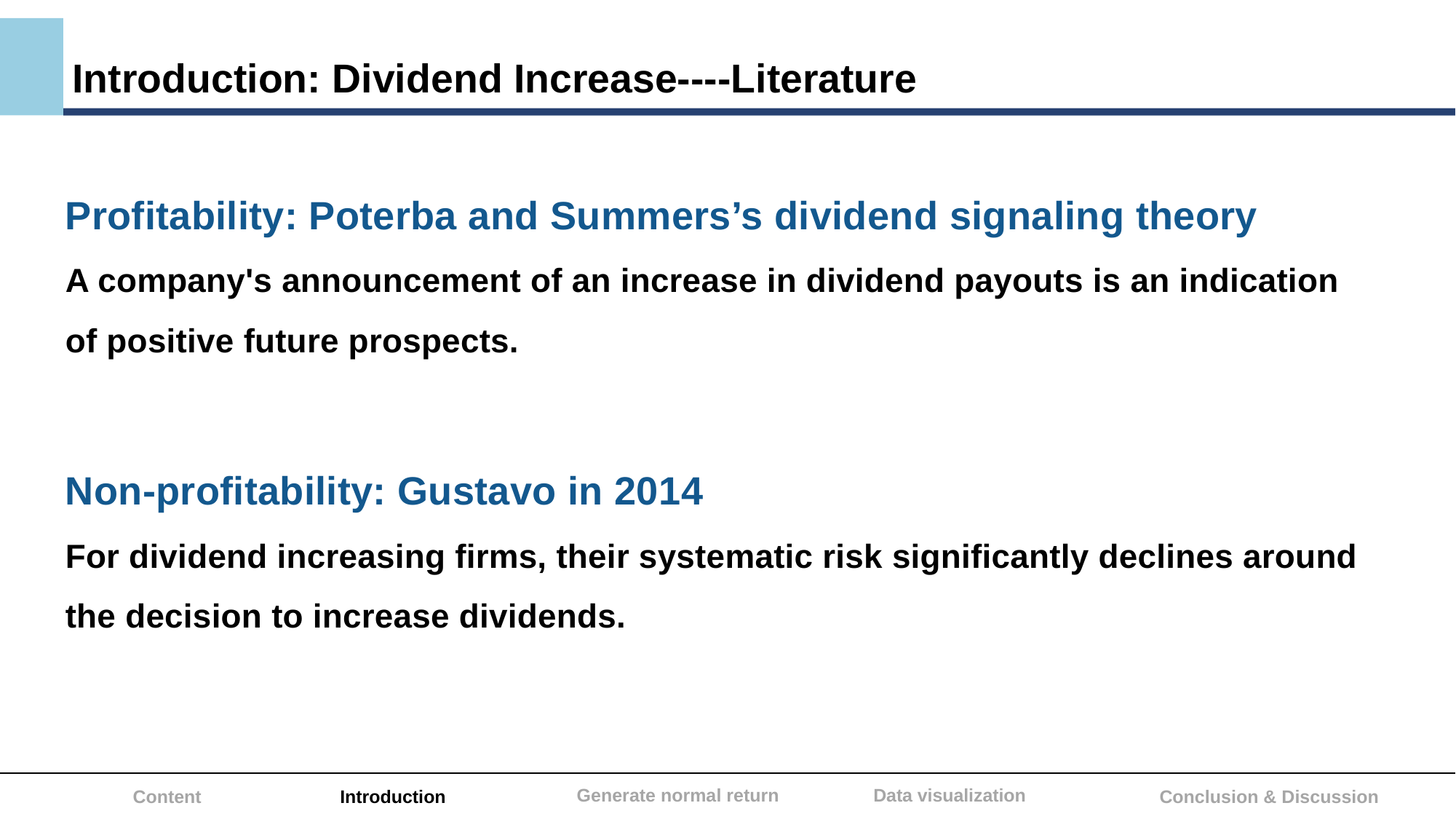

Introduction: Dividend Increase----Literature

Profitability: Poterba and Summers’s dividend signaling theory
A company's announcement of an increase in dividend payouts is an indication of positive future prospects.

Non-profitability: Gustavo in 2014
For dividend increasing firms, their systematic risk significantly declines around the decision to increase dividends.

Data visualization
Generate normal return
Conclusion & Discussion
Content
Introduction